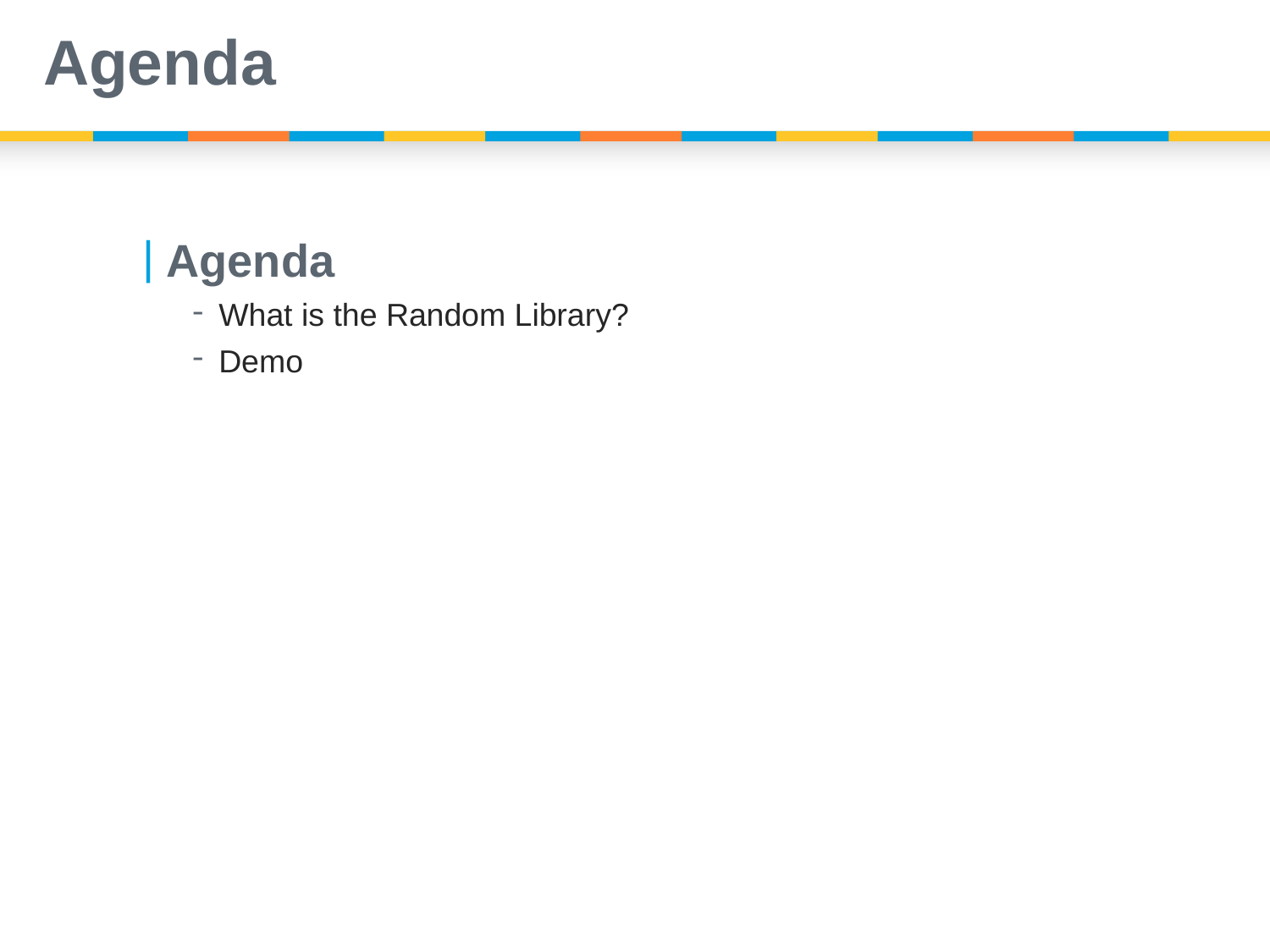

# Agenda
Agenda
What is the Random Library?
Demo